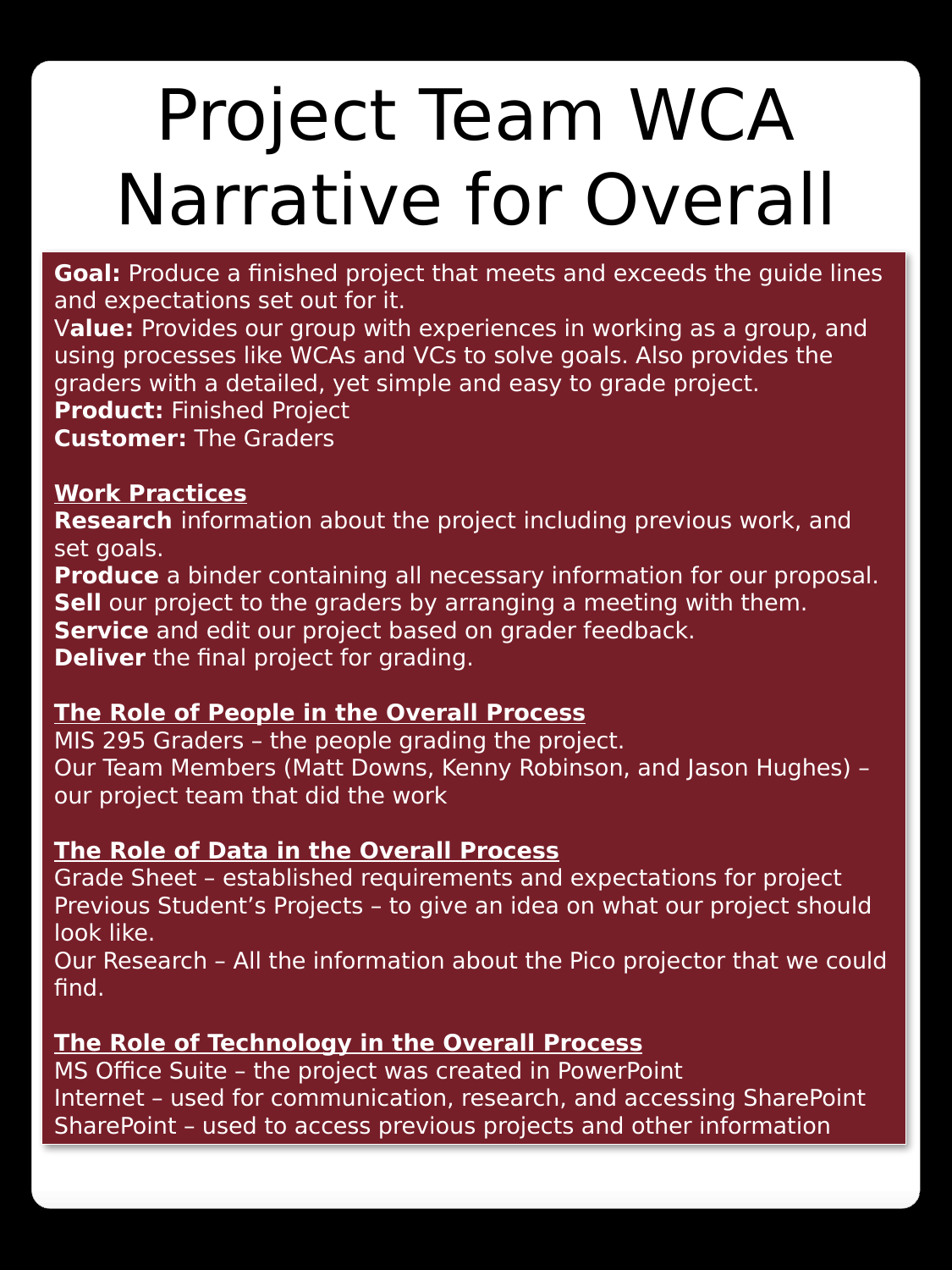

Project Team WCA
Narrative for Overall
Goal: Produce a finished project that meets and exceeds the guide lines and expectations set out for it.
Value: Provides our group with experiences in working as a group, and using processes like WCAs and VCs to solve goals. Also provides the graders with a detailed, yet simple and easy to grade project.
Product: Finished Project
Customer: The Graders

Work Practices
Research information about the project including previous work, and set goals.
Produce a binder containing all necessary information for our proposal.
Sell our project to the graders by arranging a meeting with them.
Service and edit our project based on grader feedback.
Deliver the final project for grading.

The Role of People in the Overall Process
MIS 295 Graders – the people grading the project.
Our Team Members (Matt Downs, Kenny Robinson, and Jason Hughes) – our project team that did the work

The Role of Data in the Overall Process
Grade Sheet – established requirements and expectations for project
Previous Student’s Projects – to give an idea on what our project should look like.
Our Research – All the information about the Pico projector that we could find.

The Role of Technology in the Overall Process
MS Office Suite – the project was created in PowerPoint
Internet – used for communication, research, and accessing SharePoint
SharePoint – used to access previous projects and other information